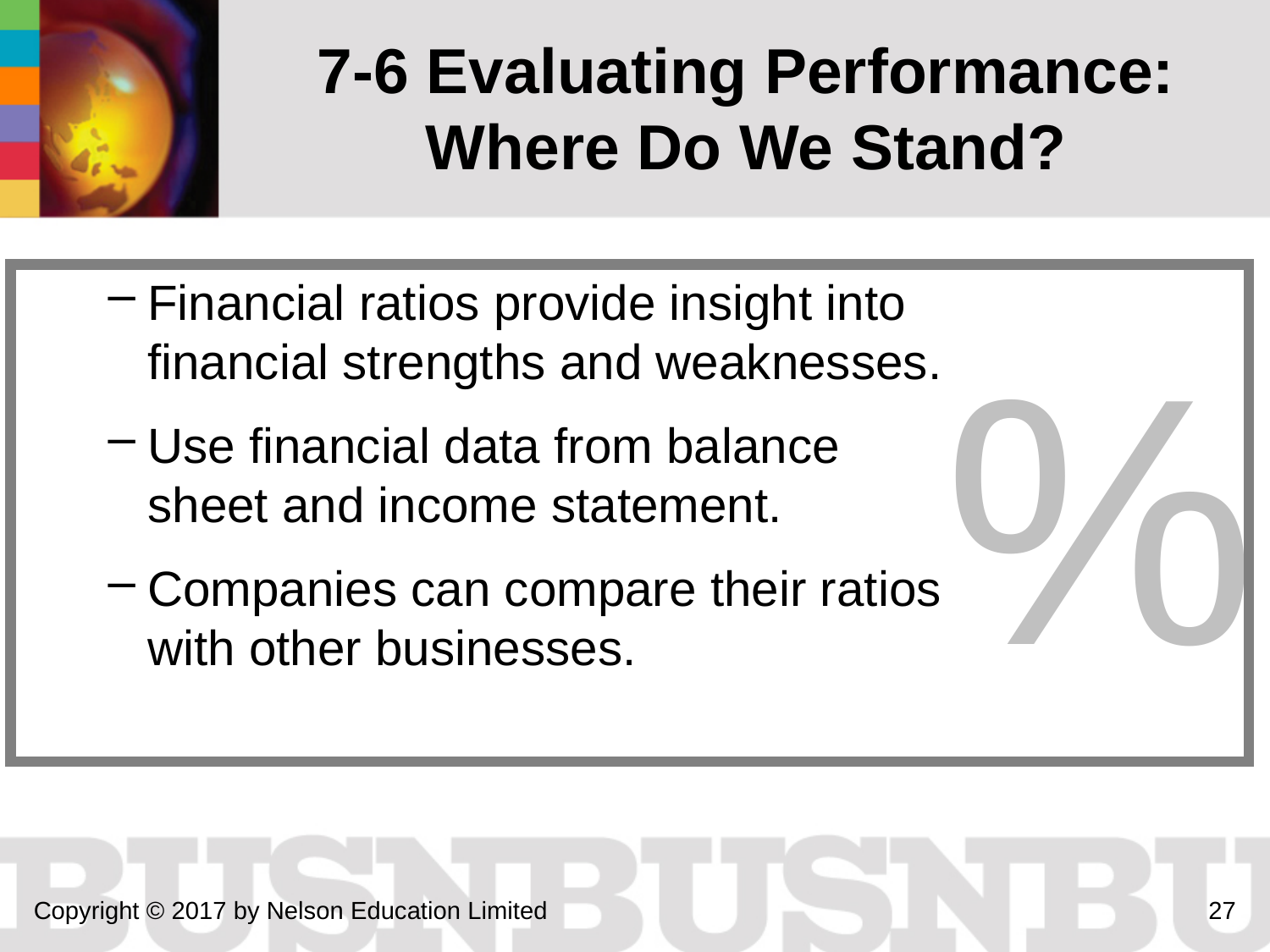

# 7-6 Evaluating Performance: Where Do We Stand?

Financial ratios provide insight into financial strengths and weaknesses.
Use financial data from balance
sheet and income statement.
Companies can compare their ratios
with other businesses.
%
Copyright © 2017 by Nelson Education Limited

27